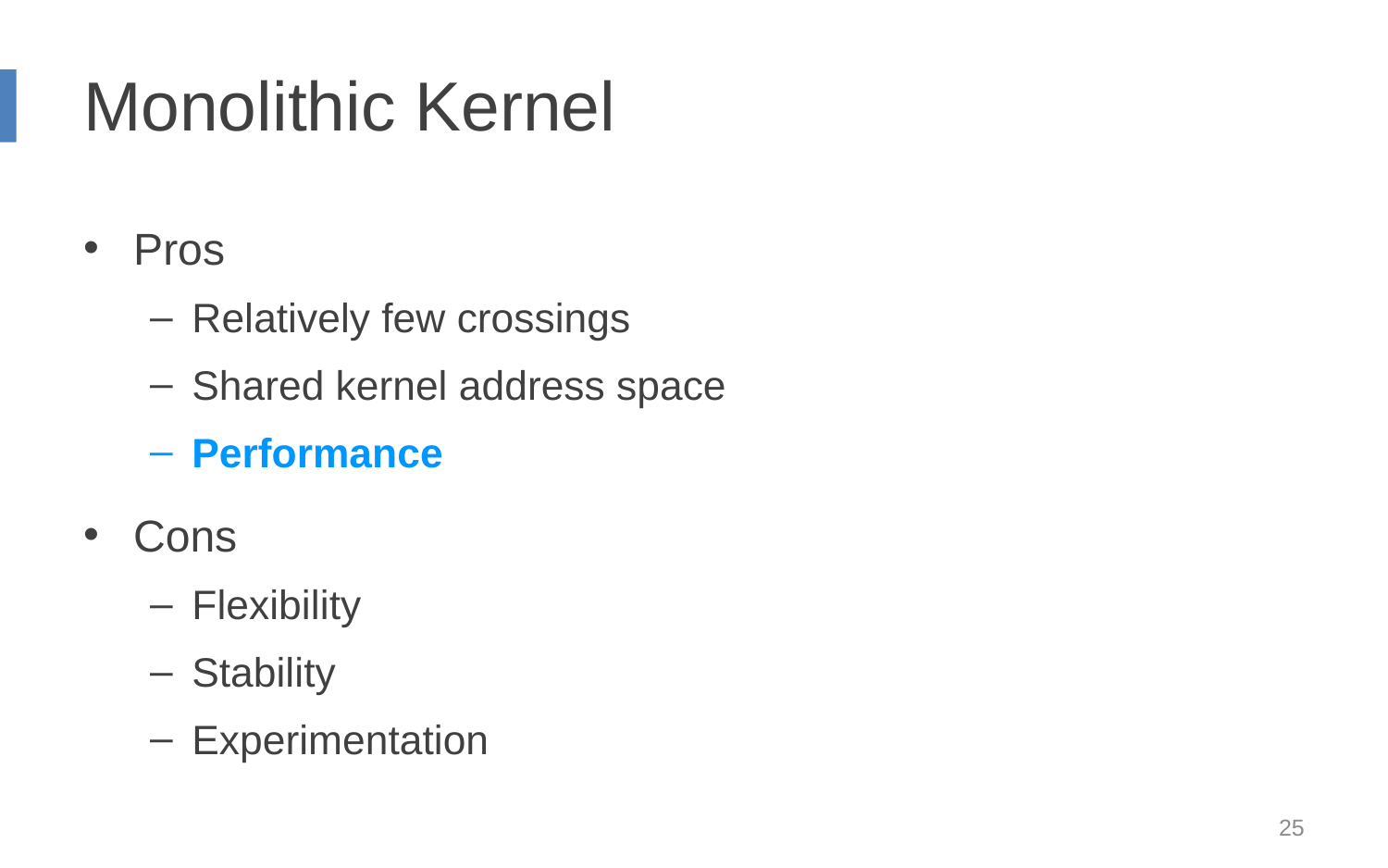

# Monolithic Kernel
Pros
Relatively few crossings
Shared kernel address space
Performance
Cons
Flexibility
Stability
Experimentation

25